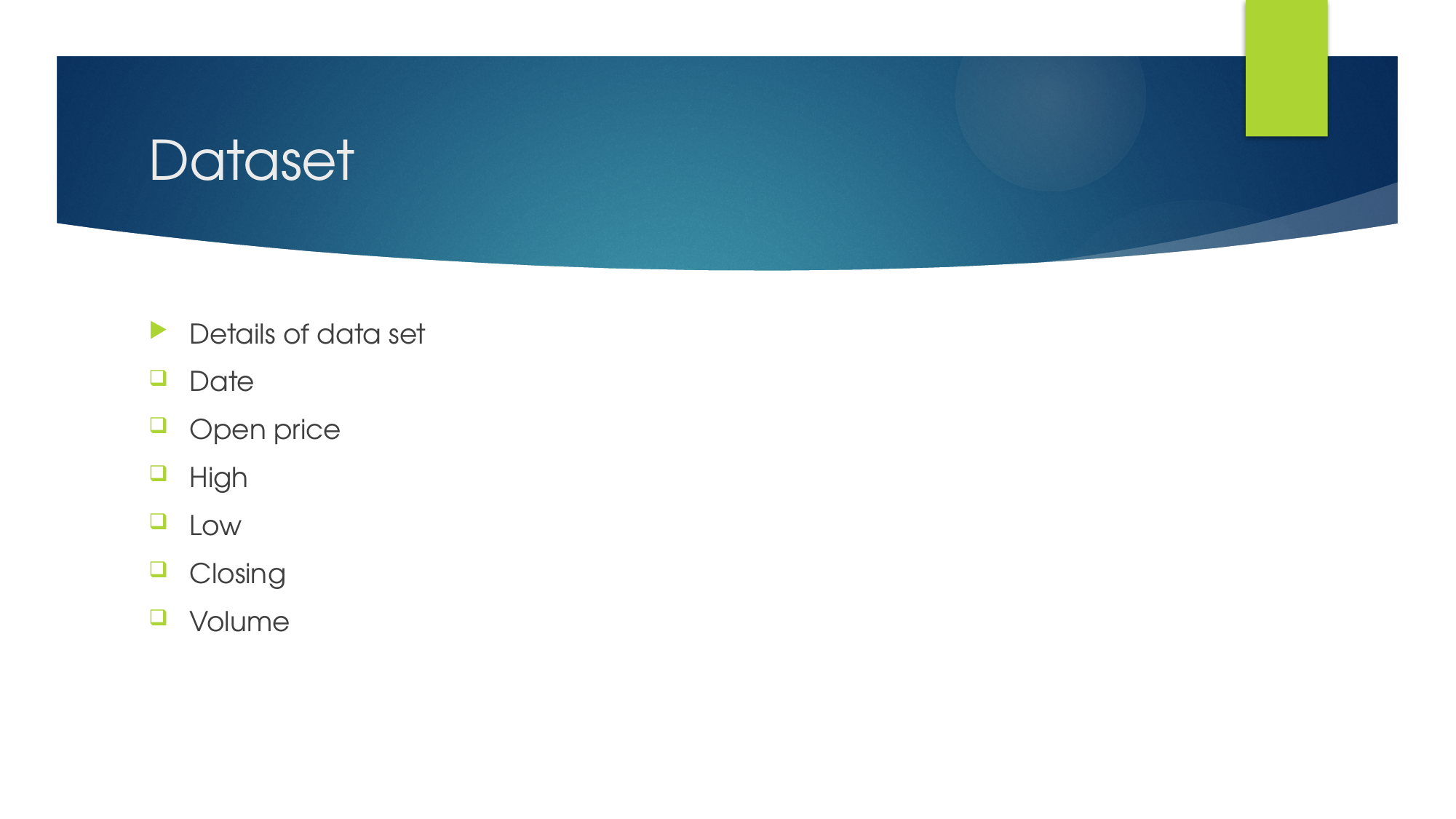

# Dataset
Details of data set
Date
Open price
High
Low
Closing
Volume